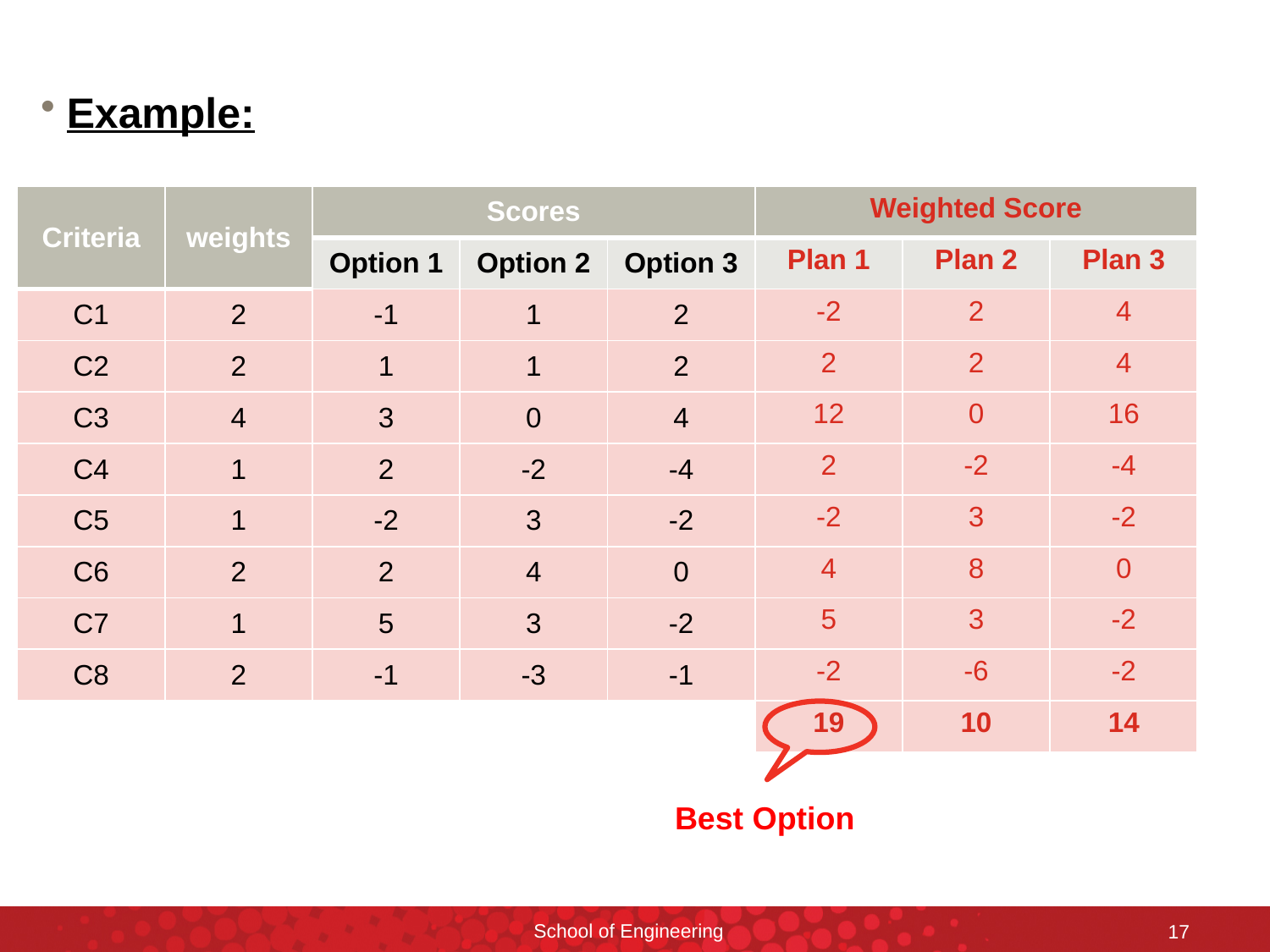

Example:

| Criteria | weights | Scores |  |  |
| --- | --- | --- | --- | --- |
|  |  | Option 1 | Option 2 | Option 3 |
| C1 | 2 | -1 | 1 | 2 |
| C2 | 2 | 1 | 1 | 2 |
| C3 | 4 | 3 | 0 | 4 |
| C4 | 1 | 2 | -2 | -4 |
| C5 | 1 | -2 | 3 | -2 |
| C6 | 2 | 2 | 4 | 0 |
| C7 | 1 | 5 | 3 | -2 |
| C8 | 2 | -1 | -3 | -1 |
| Weighted Score |  |  |
| --- | --- | --- |
| Plan 1 | Plan 2 | Plan 3 |
| -2 | 2 | 4 |
| 2 | 2 | 4 |
| 12 | 0 | 16 |
| 2 | -2 | -4 |
| -2 | 3 | -2 |
| 4 | 8 | 0 |
| 5 | 3 | -2 |
| -2 | -6 | -2 |
| 19 | 10 | 14 |

Best Option
School of Engineering
17